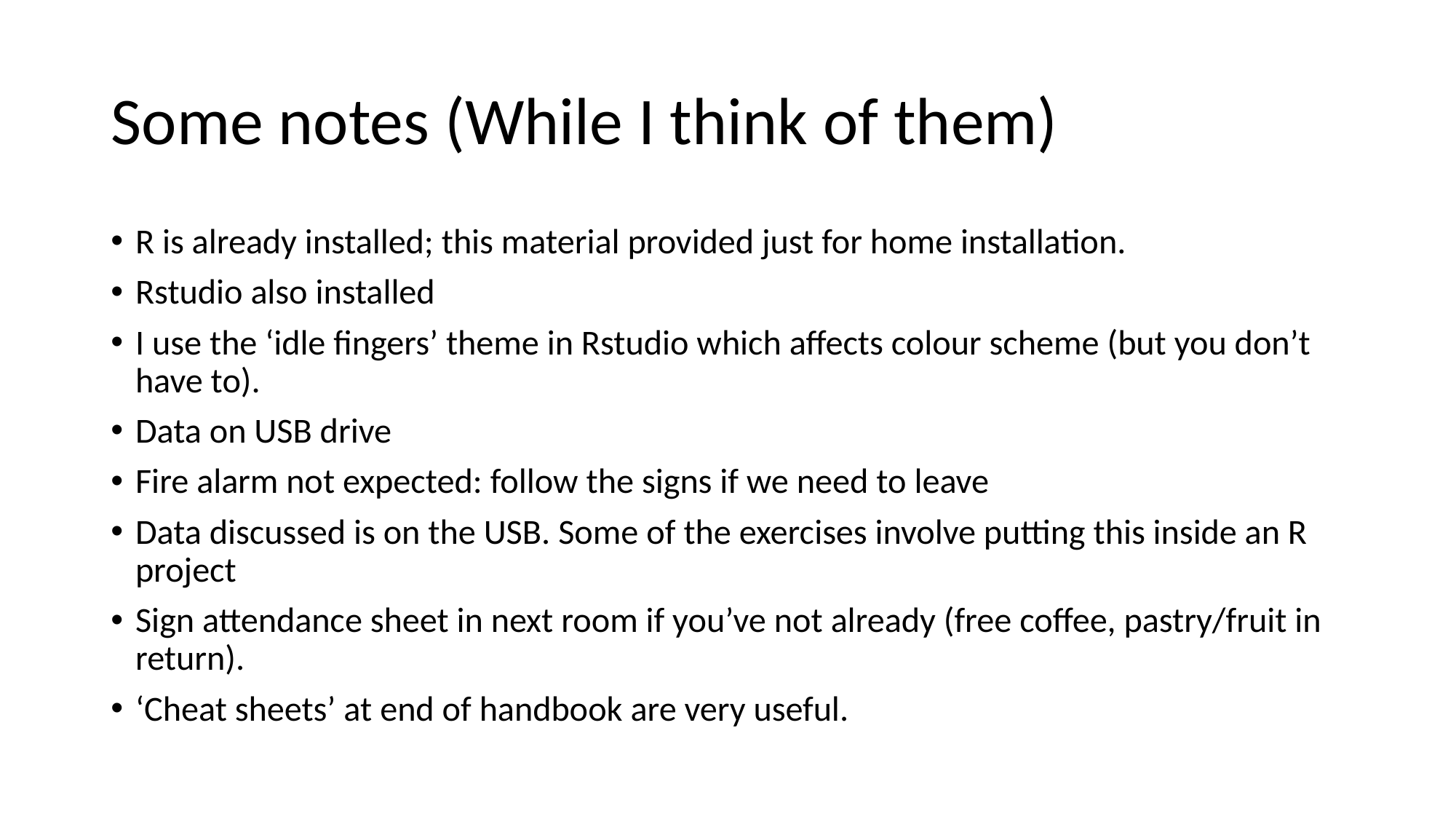

# Some notes (While I think of them)
R is already installed; this material provided just for home installation.
Rstudio also installed
I use the ‘idle fingers’ theme in Rstudio which affects colour scheme (but you don’t have to).
Data on USB drive
Fire alarm not expected: follow the signs if we need to leave
Data discussed is on the USB. Some of the exercises involve putting this inside an R project
Sign attendance sheet in next room if you’ve not already (free coffee, pastry/fruit in return).
‘Cheat sheets’ at end of handbook are very useful.